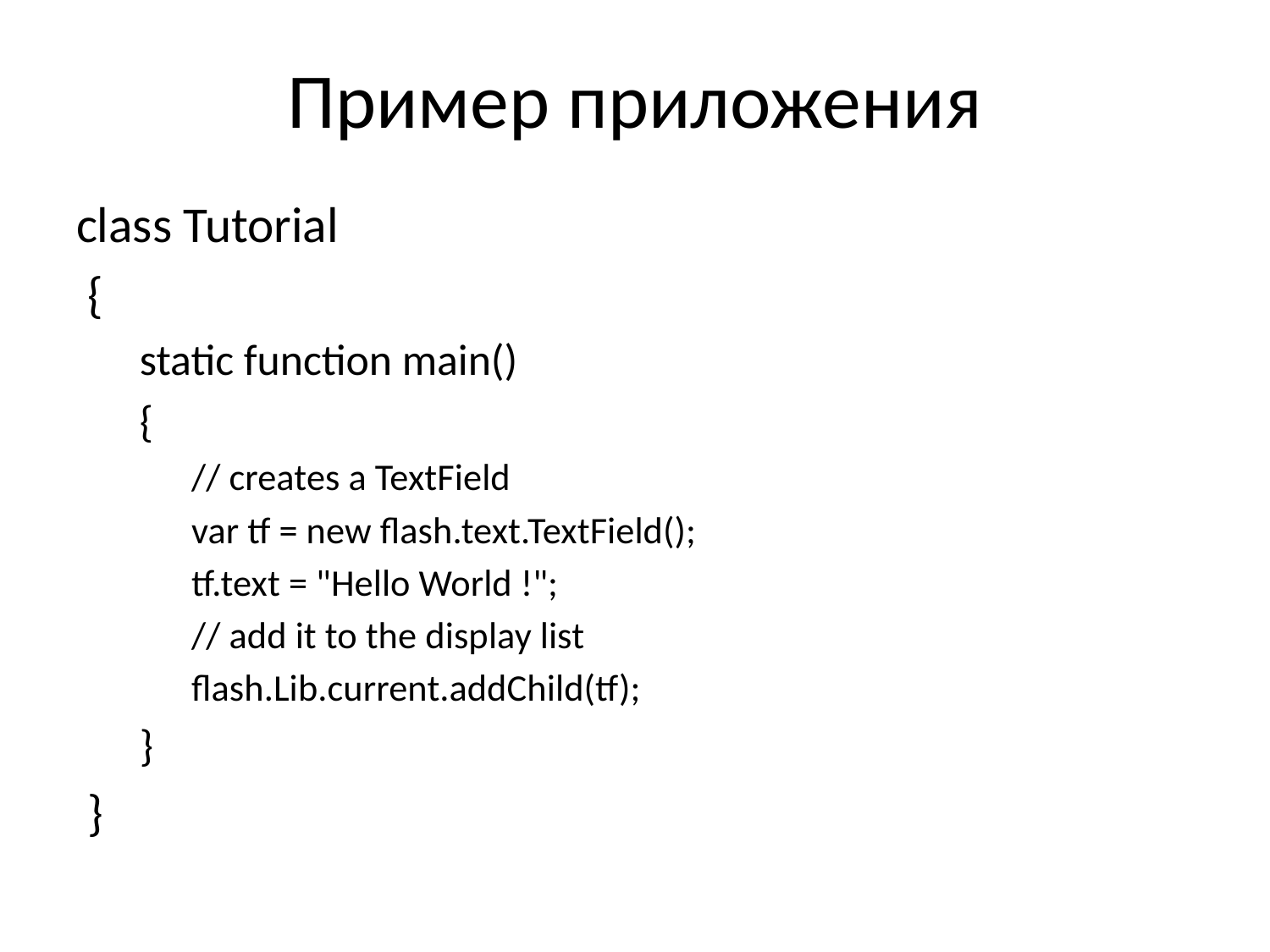

# Пример приложения
class Tutorial
 {
 static function main()
 {
 // creates a TextField
 var tf = new flash.text.TextField();
 tf.text = "Hello World !";
 // add it to the display list
 flash.Lib.current.addChild(tf);
 }
 }